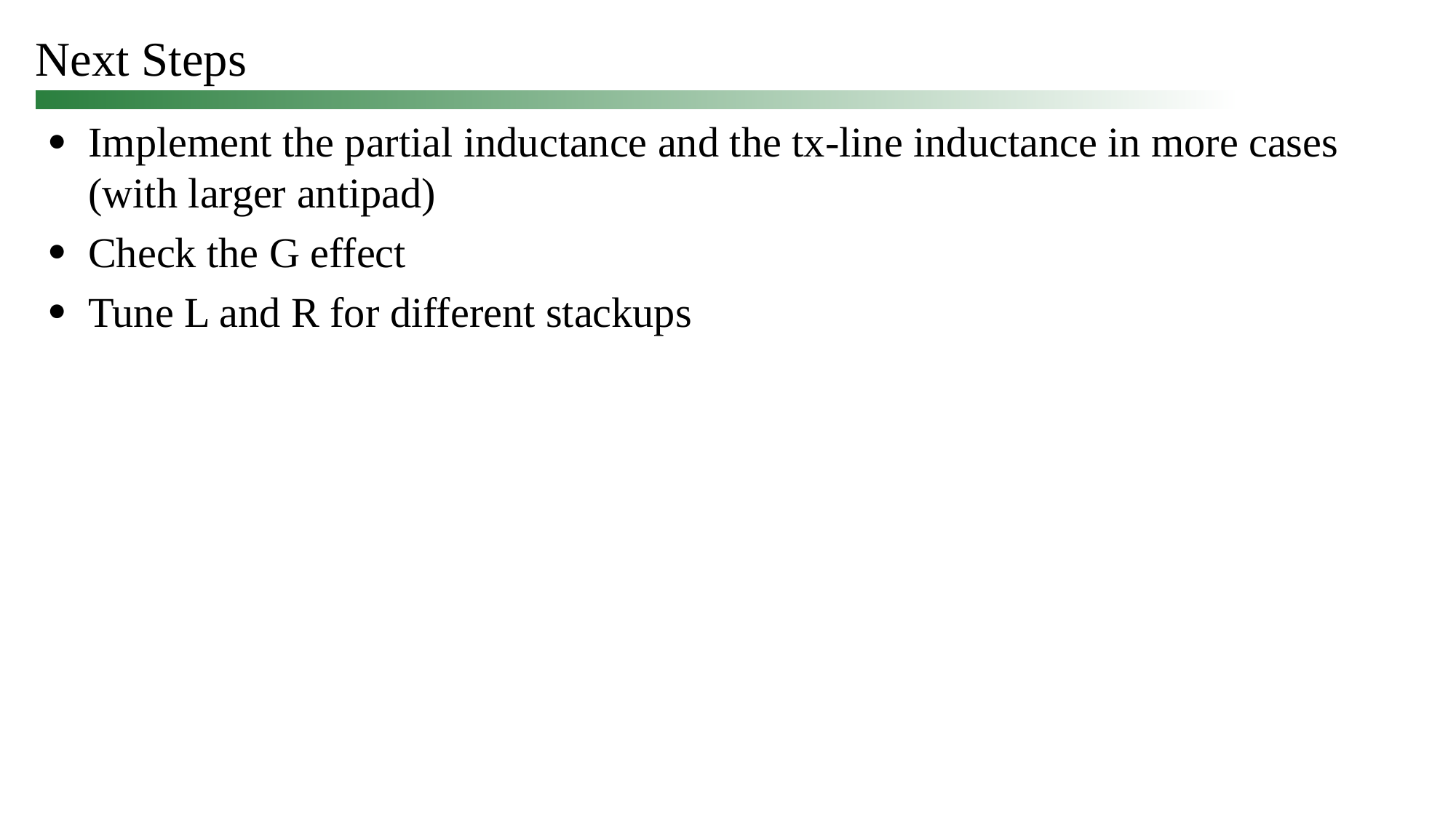

# Next Steps
Implement the partial inductance and the tx-line inductance in more cases (with larger antipad)
Check the G effect
Tune L and R for different stackups